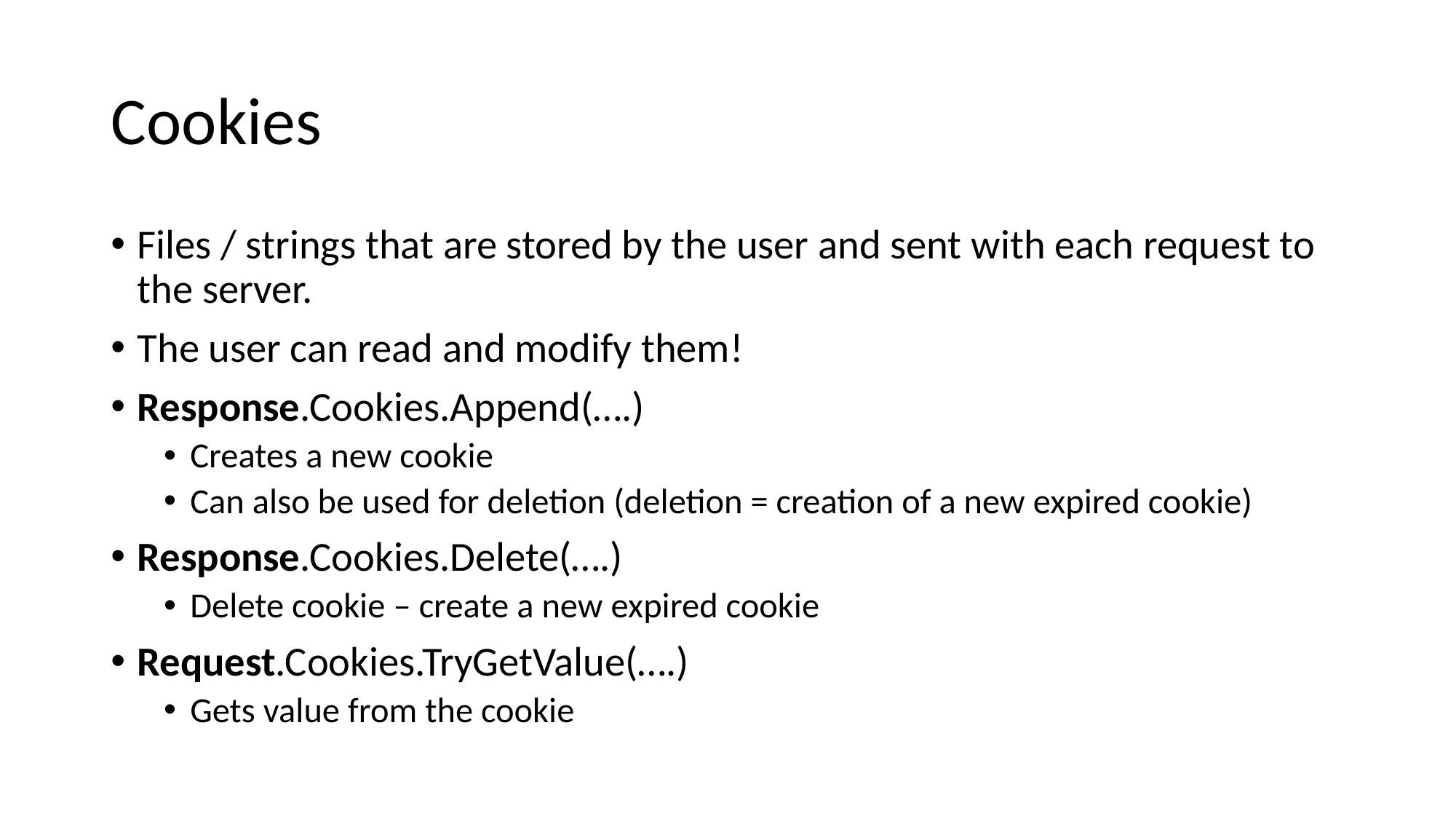

# Cookies
Files / strings that are stored by the user and sent with each request to the server.
The user can read and modify them!
Response.Cookies.Append(….)
Creates a new cookie
Can also be used for deletion (deletion = creation of a new expired cookie)
Response.Cookies.Delete(….)
Delete cookie – create a new expired cookie
Request.Cookies.TryGetValue(….)
Gets value from the cookie